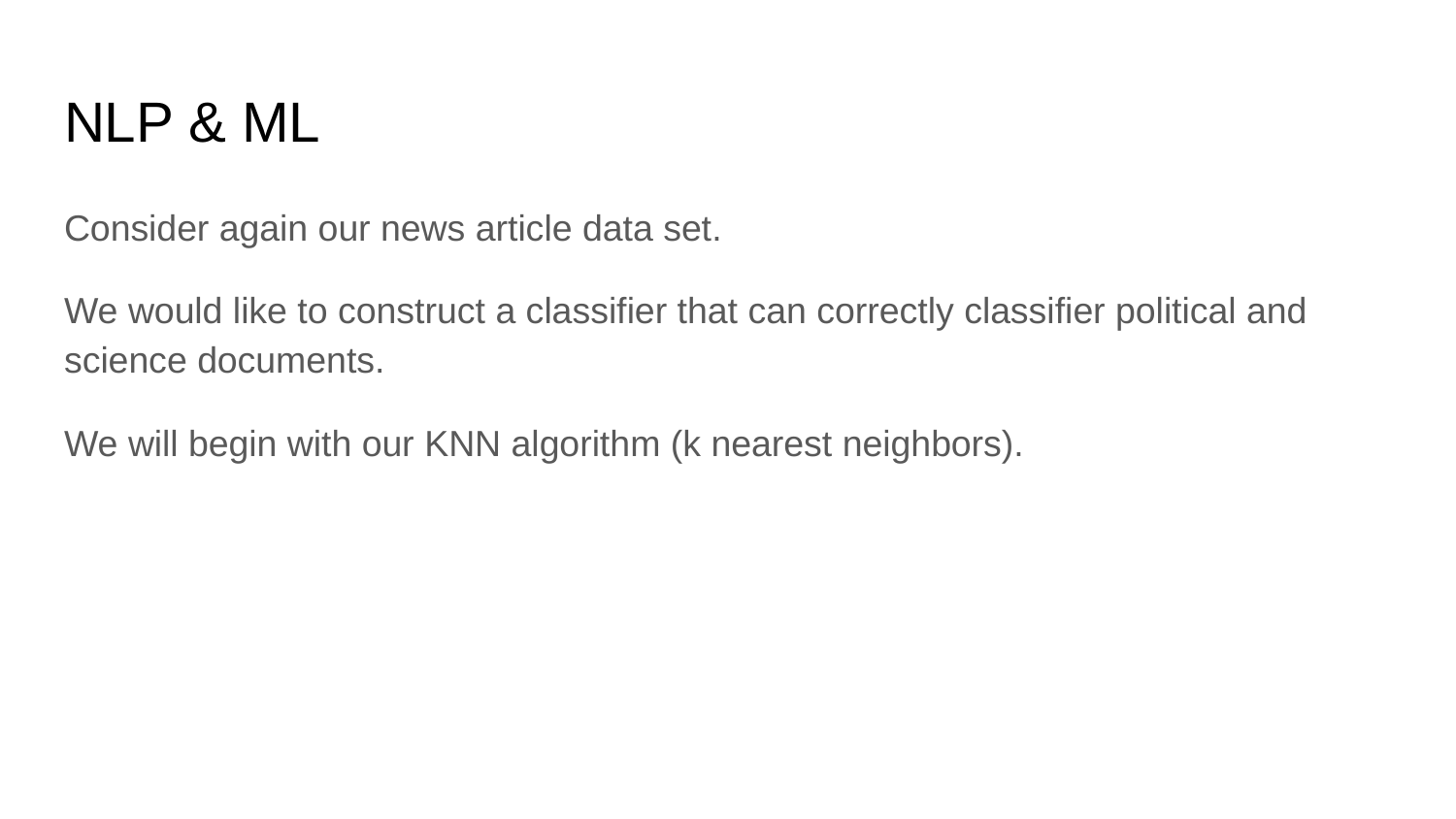

# NLP & ML
Consider again our news article data set.
We would like to construct a classifier that can correctly classifier political and science documents.
We will begin with our KNN algorithm (k nearest neighbors).